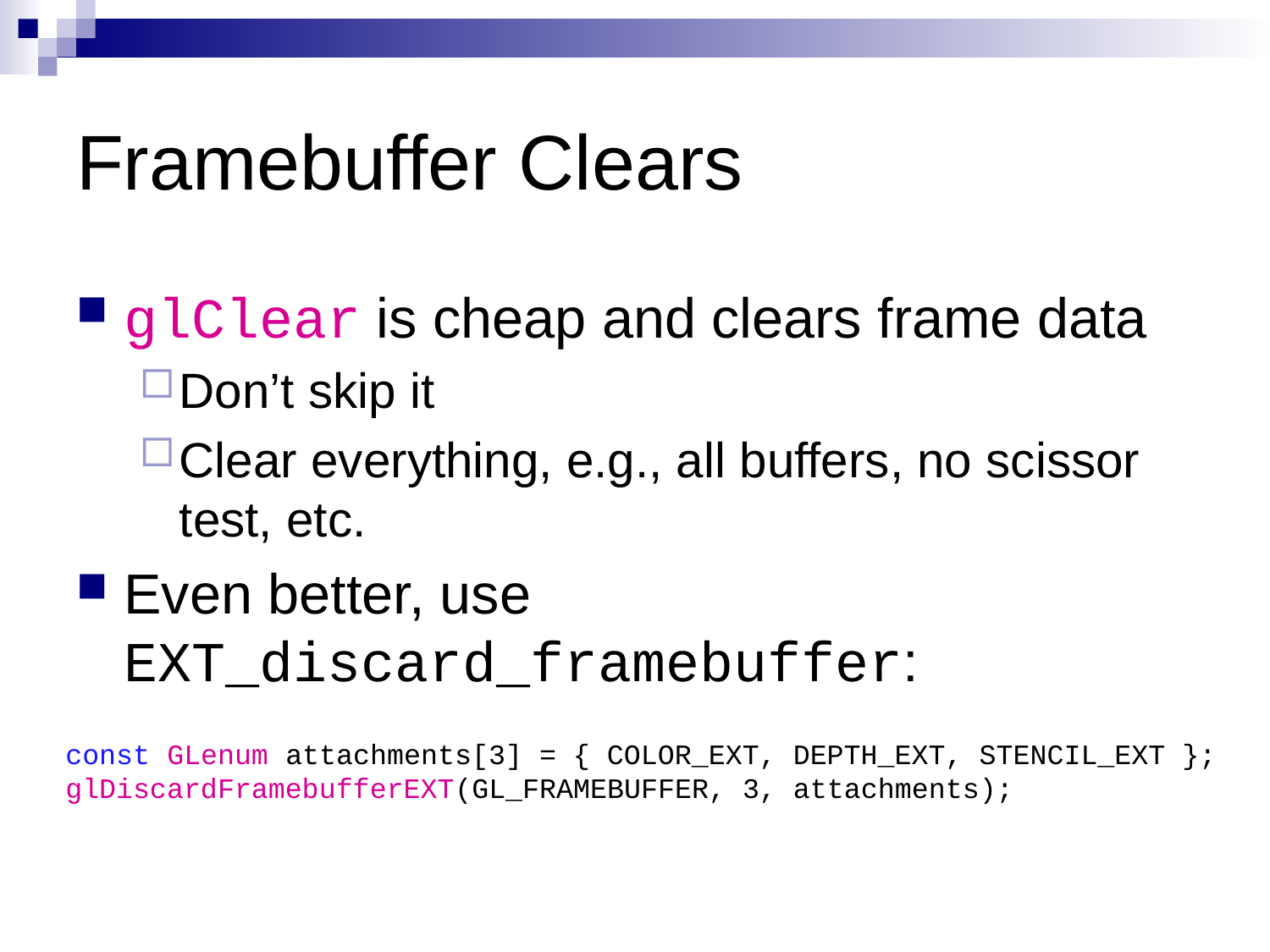

# Framebuffer Clears
glClear is cheap and clears frame data
Don’t skip it
Clear everything, e.g., all buffers, no scissor test, etc.
Even better, use EXT_discard_framebuffer:

const GLenum attachments[3] = { COLOR_EXT, DEPTH_EXT, STENCIL_EXT };
glDiscardFramebufferEXT(GL_FRAMEBUFFER, 3, attachments);